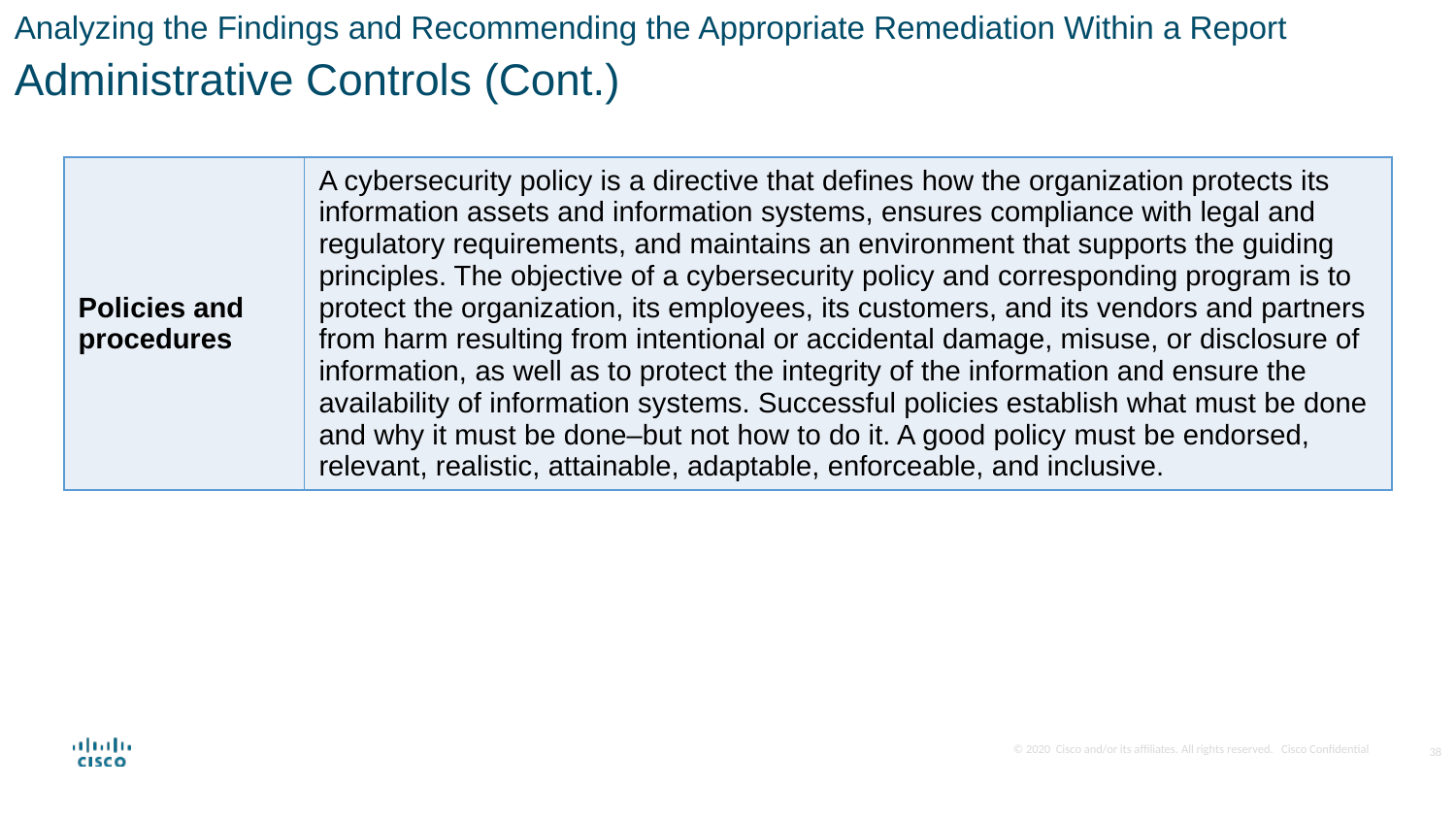

Analyzing the Findings and Recommending the Appropriate Remediation Within a Report
Administrative Controls (Cont.)
| Policies and procedures | A cybersecurity policy is a directive that defines how the organization protects its information assets and information systems, ensures compliance with legal and regulatory requirements, and maintains an environment that supports the guiding principles. The objective of a cybersecurity policy and corresponding program is to protect the organization, its employees, its customers, and its vendors and partners from harm resulting from intentional or accidental damage, misuse, or disclosure of information, as well as to protect the integrity of the information and ensure the availability of information systems. Successful policies establish what must be done and why it must be done–but not how to do it. A good policy must be endorsed, relevant, realistic, attainable, adaptable, enforceable, and inclusive. |
| --- | --- |
38